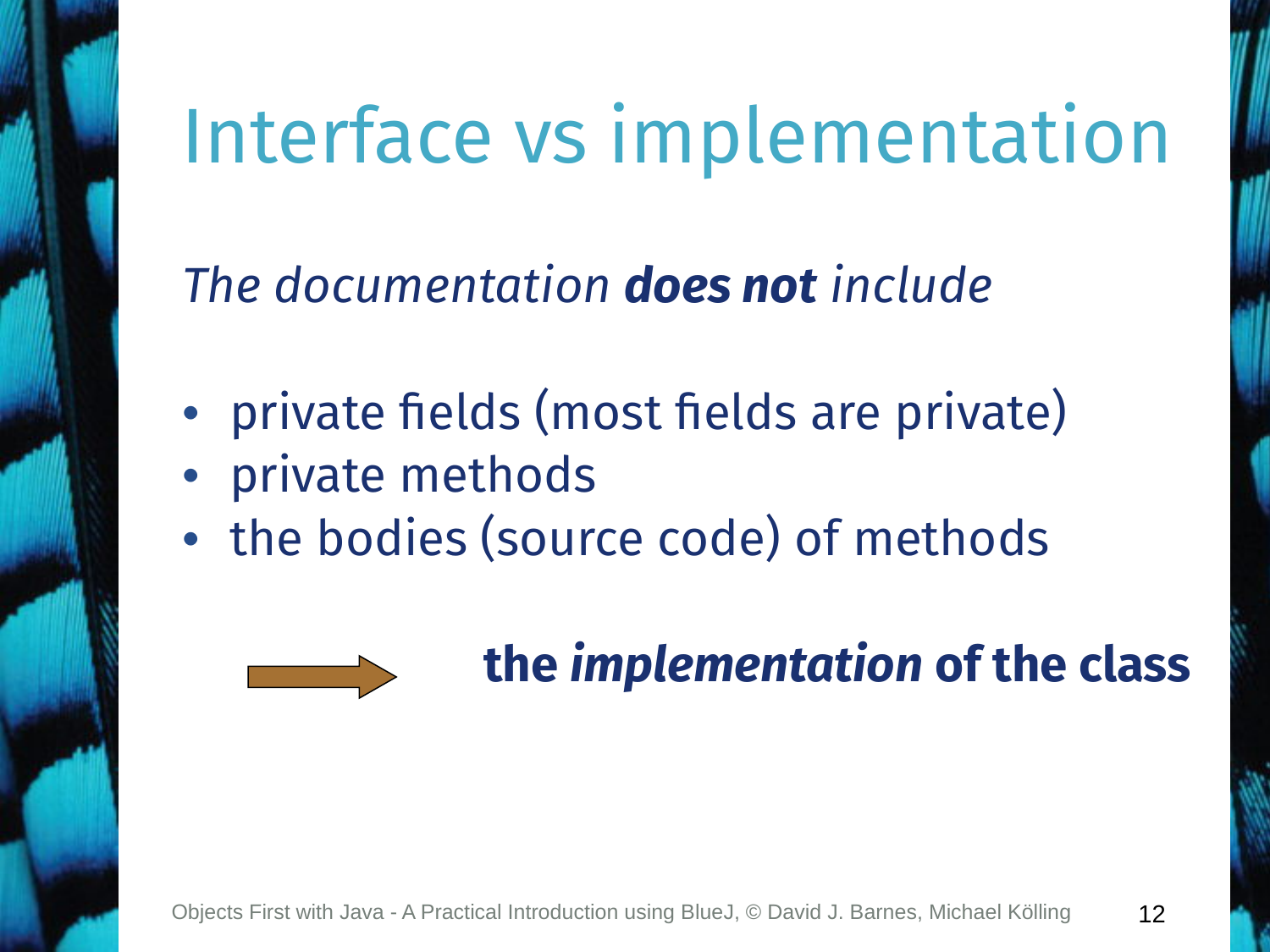

# Interface vs implementation
The documentation does not include

private fields (most fields are private)
private methods
the bodies (source code) of methods

			the implementation of the class

Objects First with Java - A Practical Introduction using BlueJ, © David J. Barnes, Michael Kölling